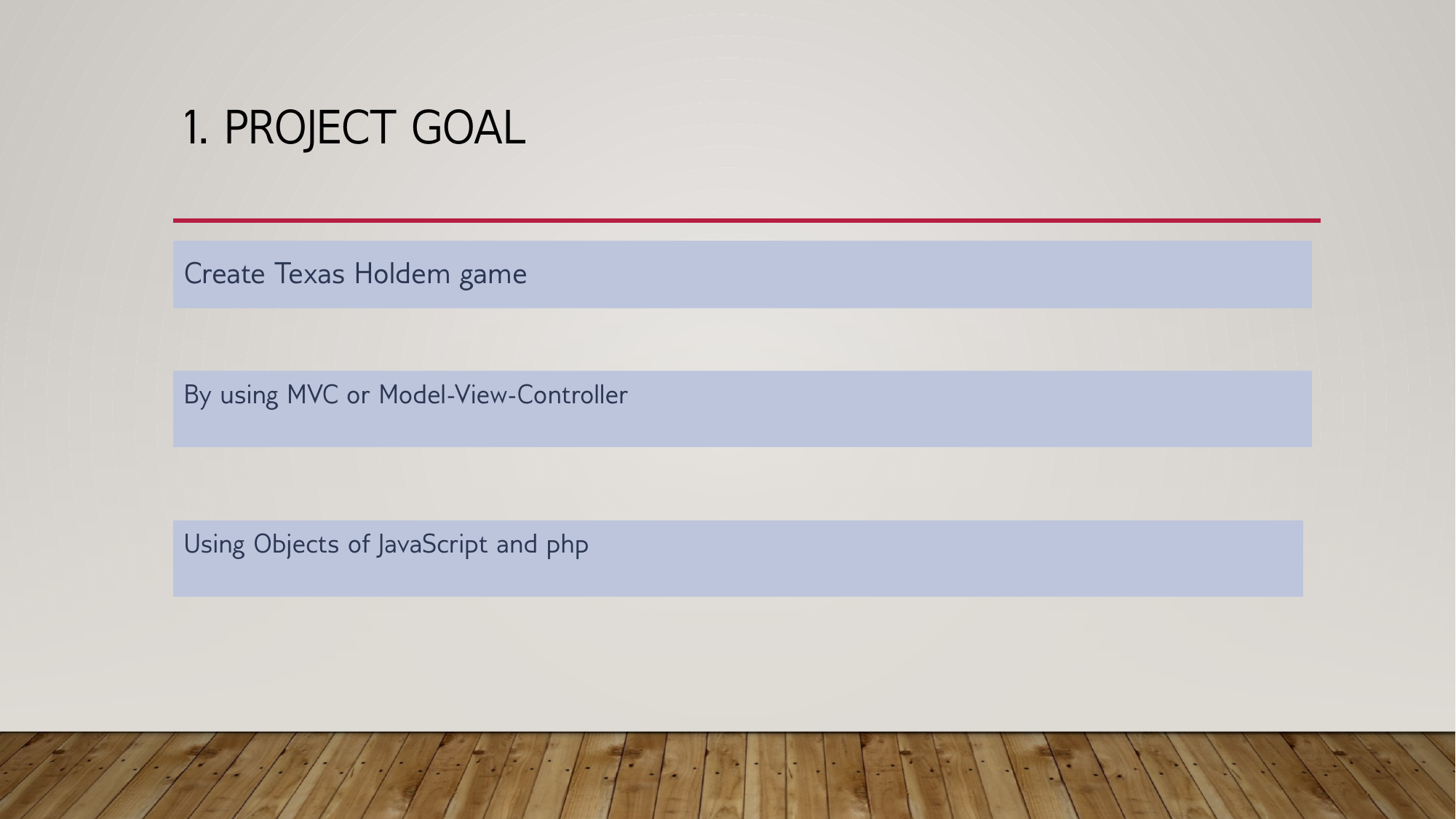

# 1. Project goal
Create Texas Holdem game
By using MVC or Model-View-Controller

Using Objects of JavaScript and php